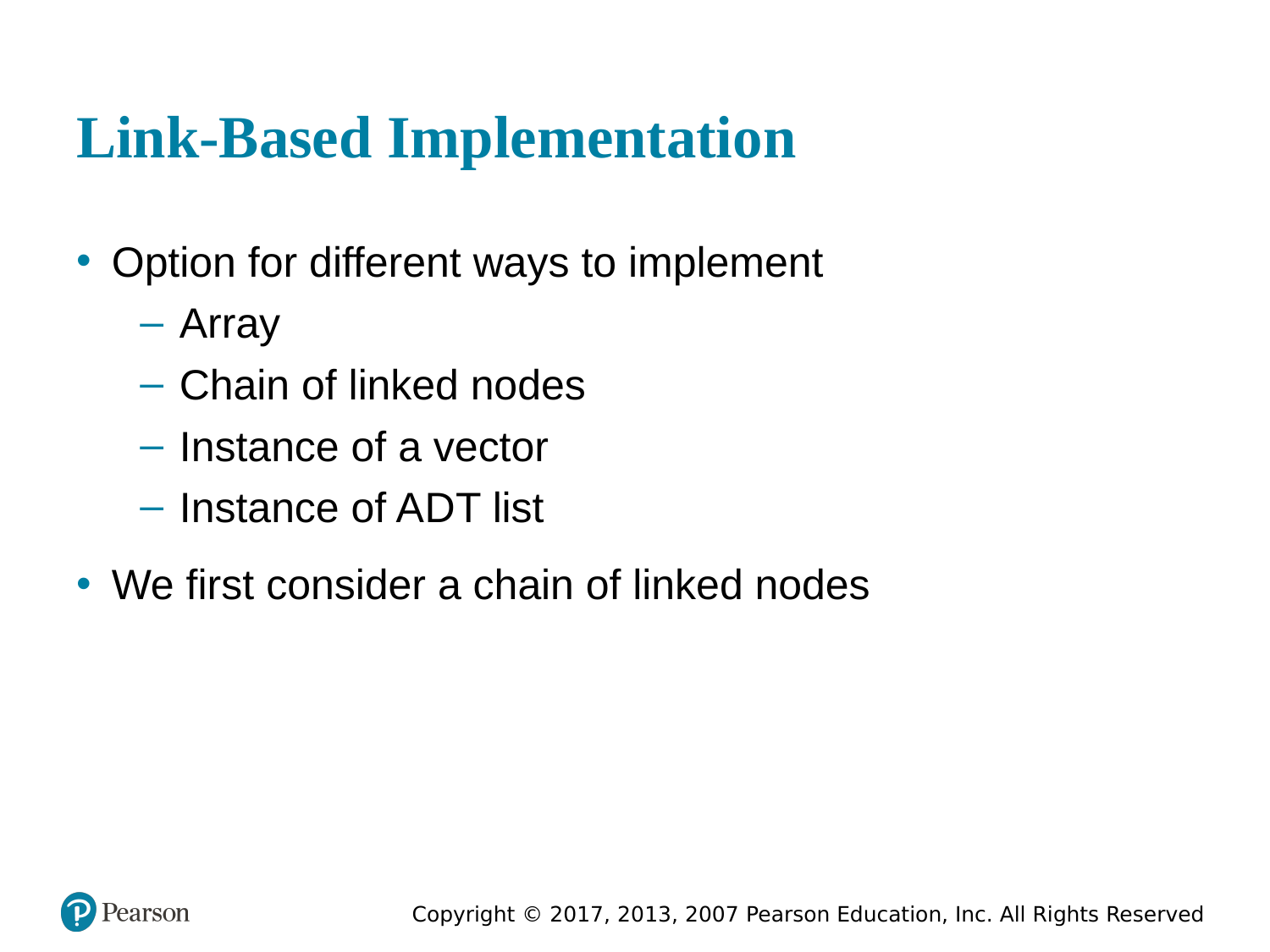

# Link-Based Implementation
Option for different ways to implement
Array
Chain of linked nodes
Instance of a vector
Instance of A D T list
We first consider a chain of linked nodes